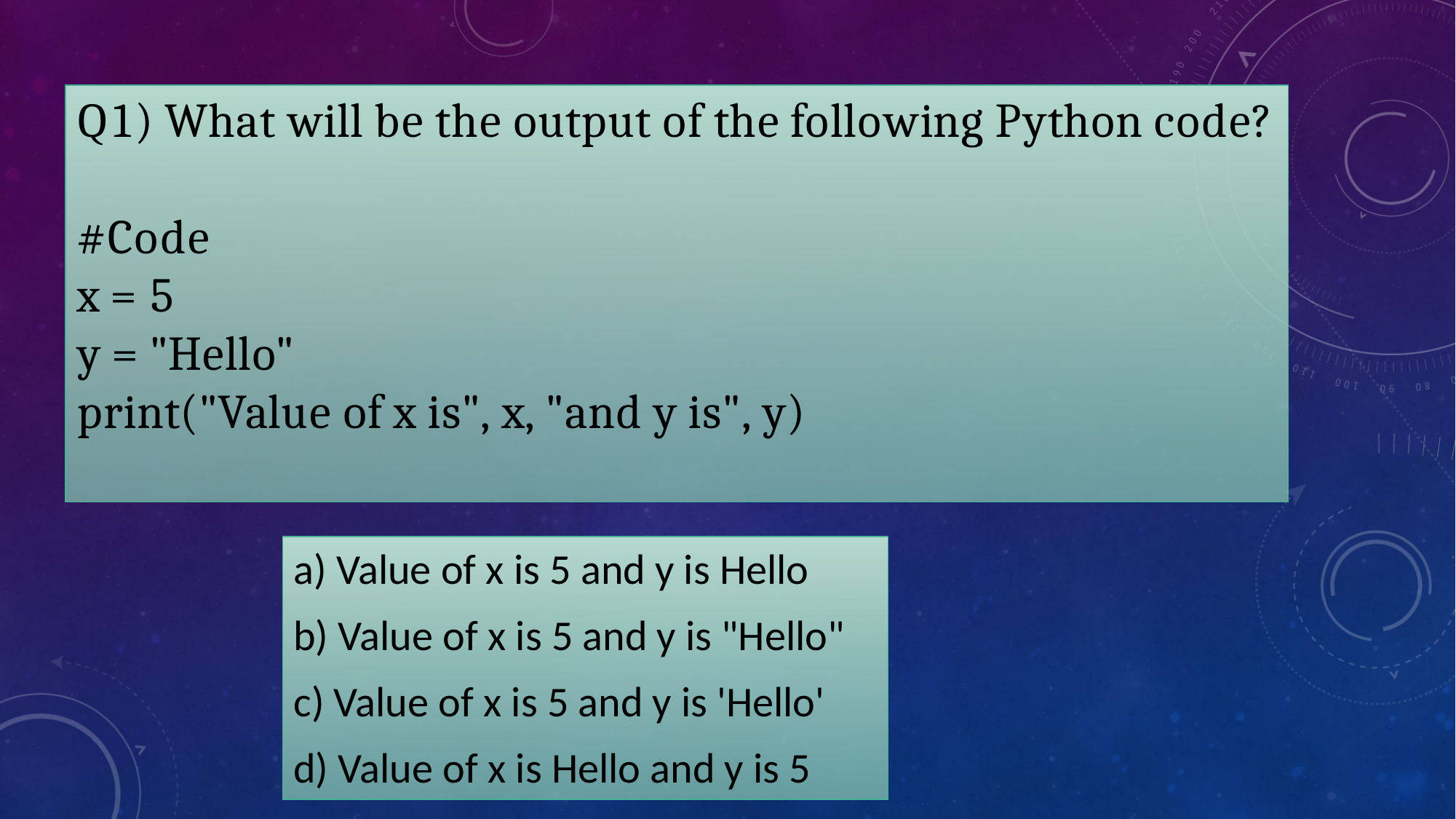

# Q1) What will be the output of the following Python code? #Code x = 5 y = "Hello" print("Value of x is", x, "and y is", y)
a) Value of x is 5 and y is Hello
b) Value of x is 5 and y is "Hello"
c) Value of x is 5 and y is 'Hello'
d) Value of x is Hello and y is 5